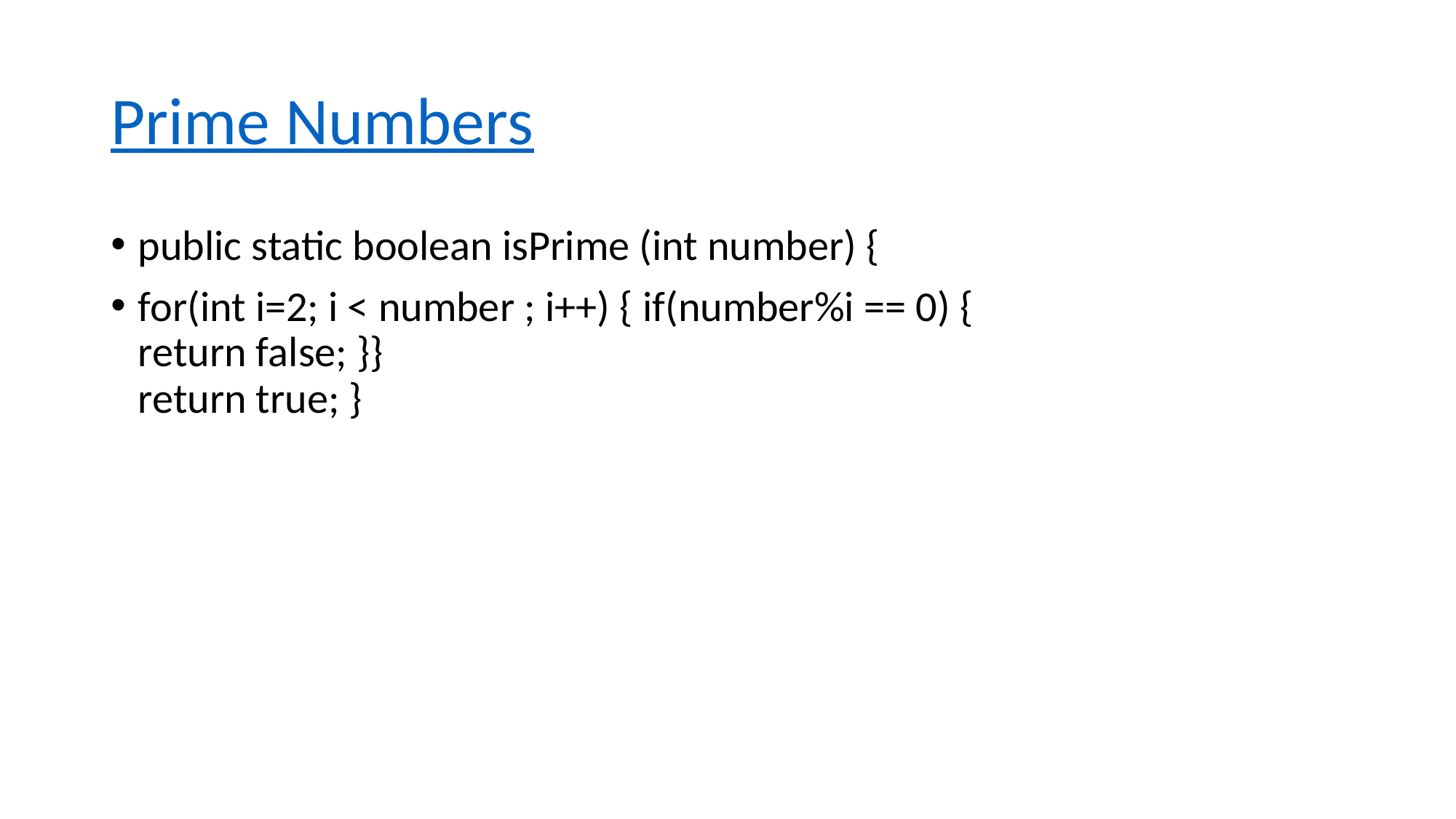

# Prime Numbers
public static boolean isPrime (int number) {
for(int i=2; i < number ; i++) { if(number%i == 0) {
return false; }}
return true; }